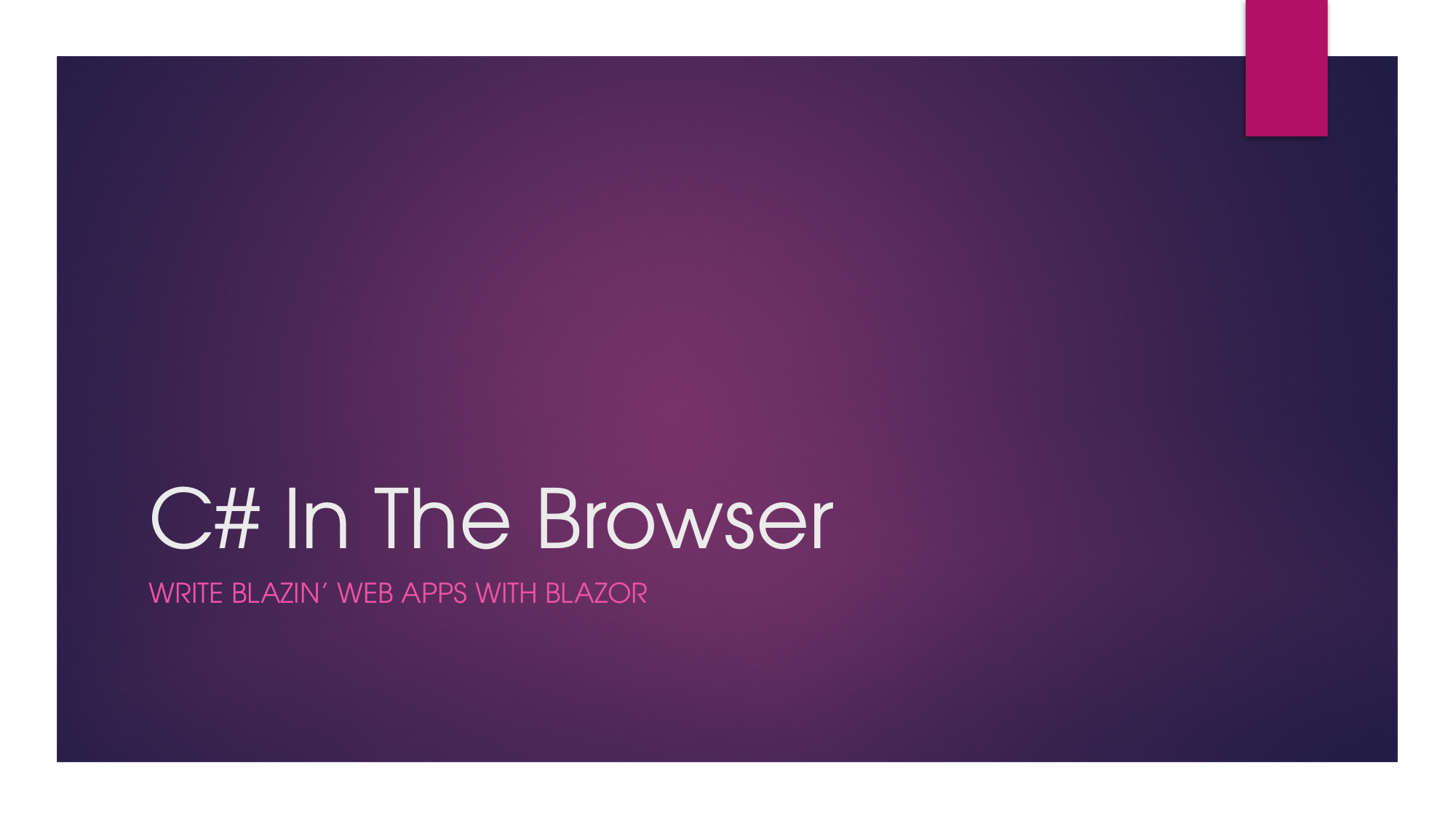

# C# In The Browser
Write Blazin’ Web Apps with Blazor